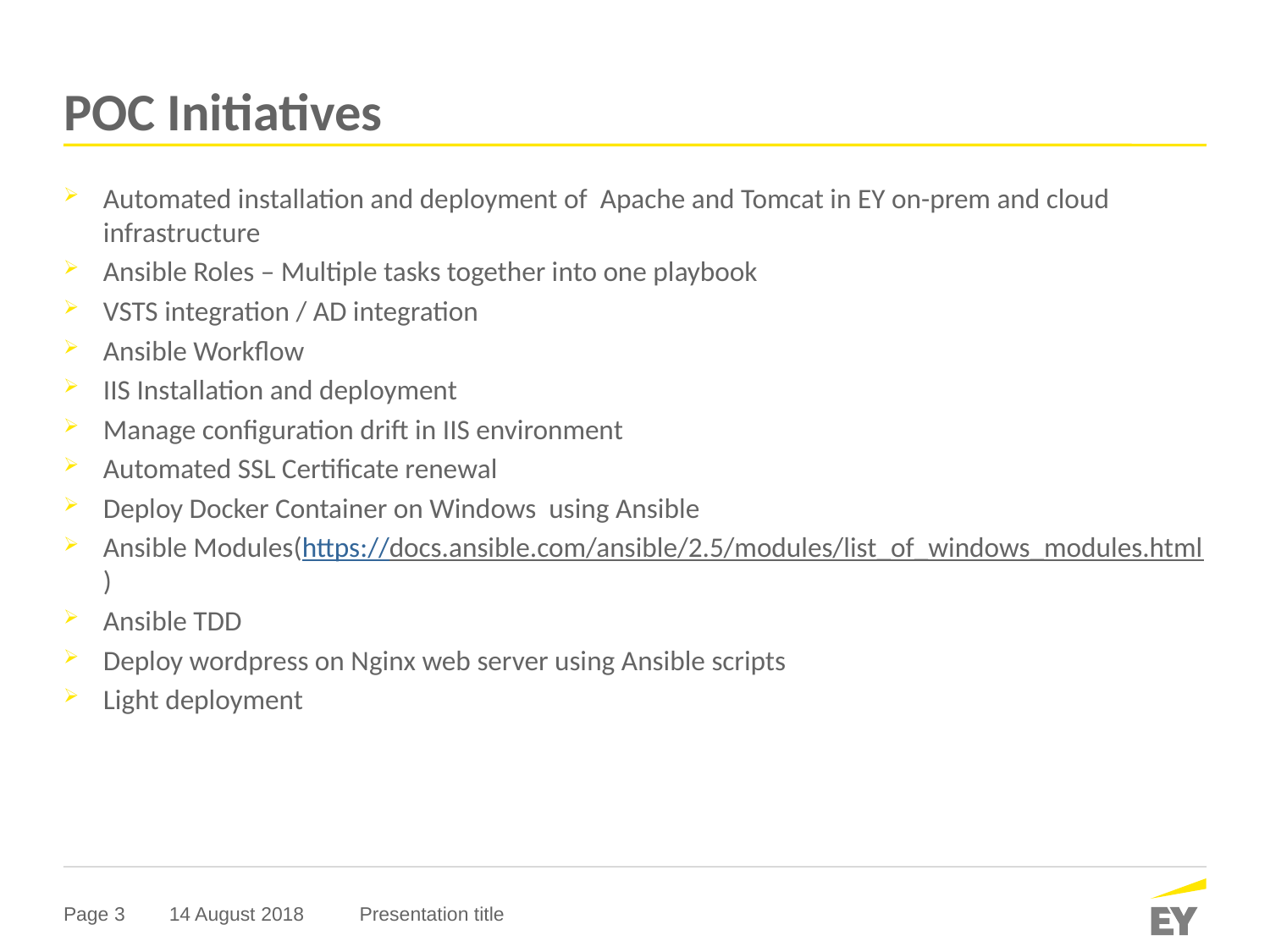

# POC Initiatives

Automated installation and deployment of  Apache and Tomcat in EY on-prem and cloud infrastructure
Ansible Roles – Multiple tasks together into one playbook
VSTS integration / AD integration
Ansible Workflow
IIS Installation and deployment
Manage configuration drift in IIS environment
Automated SSL Certificate renewal
Deploy Docker Container on Windows  using Ansible
Ansible Modules(https://docs.ansible.com/ansible/2.5/modules/list_of_windows_modules.html)
Ansible TDD
Deploy wordpress on Nginx web server using Ansible scripts
Light deployment